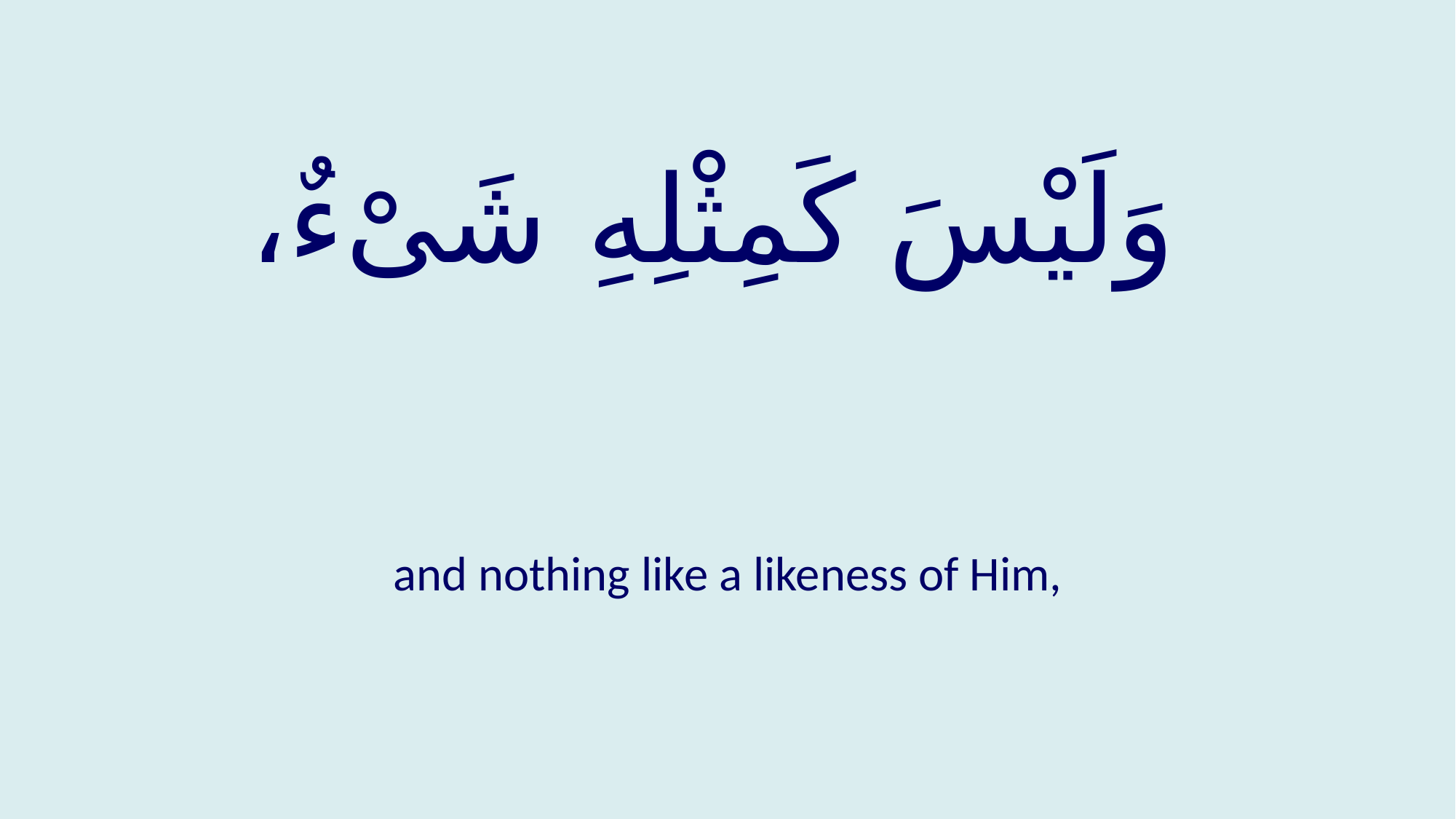

# وَلَیْسَ كَمِثْلِهِ شَىْءٌ،
and nothing like a likeness of Him,